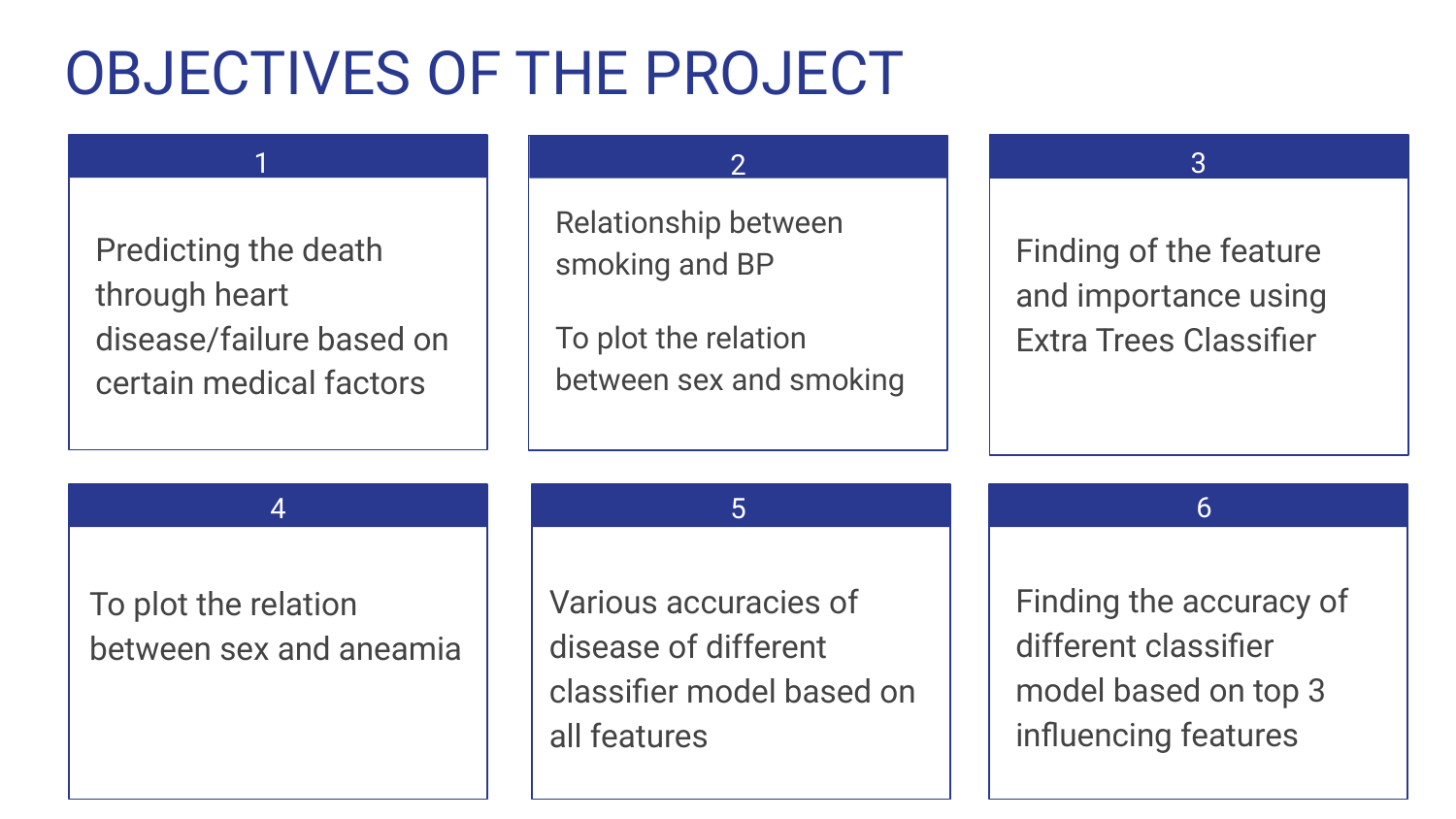

# OBJECTIVES OF THE PROJECT
1
3
2

Relationship between smoking and BP
To plot the relation between sex and smoking

Predicting the death through heart disease/failure based on certain medical factors
Finding of the feature and importance using Extra Trees Classifier

6
4
5

Finding the accuracy of different classifier model based on top 3 influencing features
Various accuracies of disease of different classifier model based on all features
To plot the relation between sex and aneamia